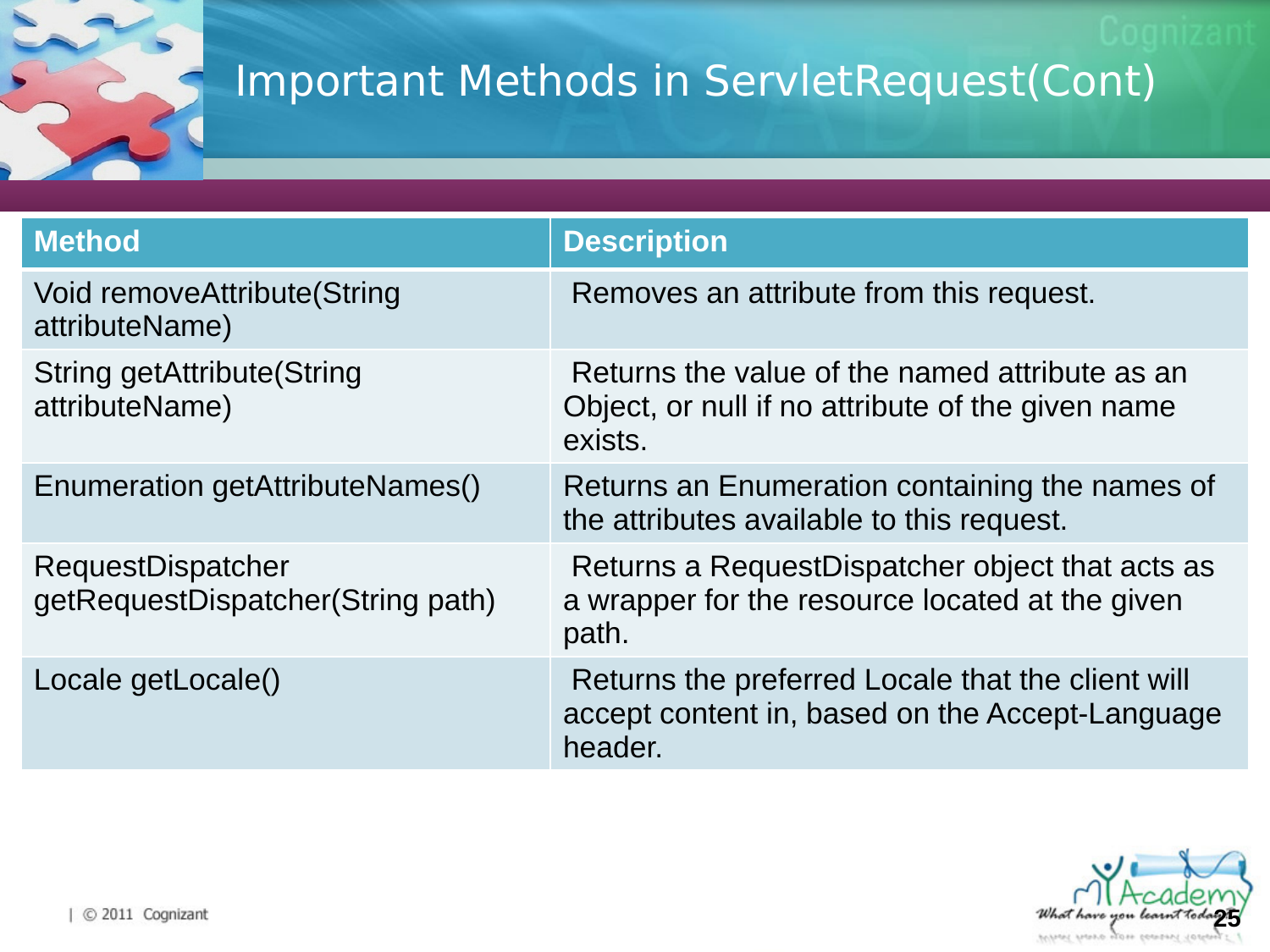

# Important Methods in ServletRequest(Cont)
| Method | Description |
| --- | --- |
| Void removeAttribute(String attributeName) | Removes an attribute from this request. |
| String getAttribute(String attributeName) | Returns the value of the named attribute as an Object, or null if no attribute of the given name exists. |
| Enumeration getAttributeNames() | Returns an Enumeration containing the names of the attributes available to this request. |
| RequestDispatcher getRequestDispatcher(String path) | Returns a RequestDispatcher object that acts as a wrapper for the resource located at the given path. |
| Locale getLocale() | Returns the preferred Locale that the client will accept content in, based on the Accept-Language header. |
25